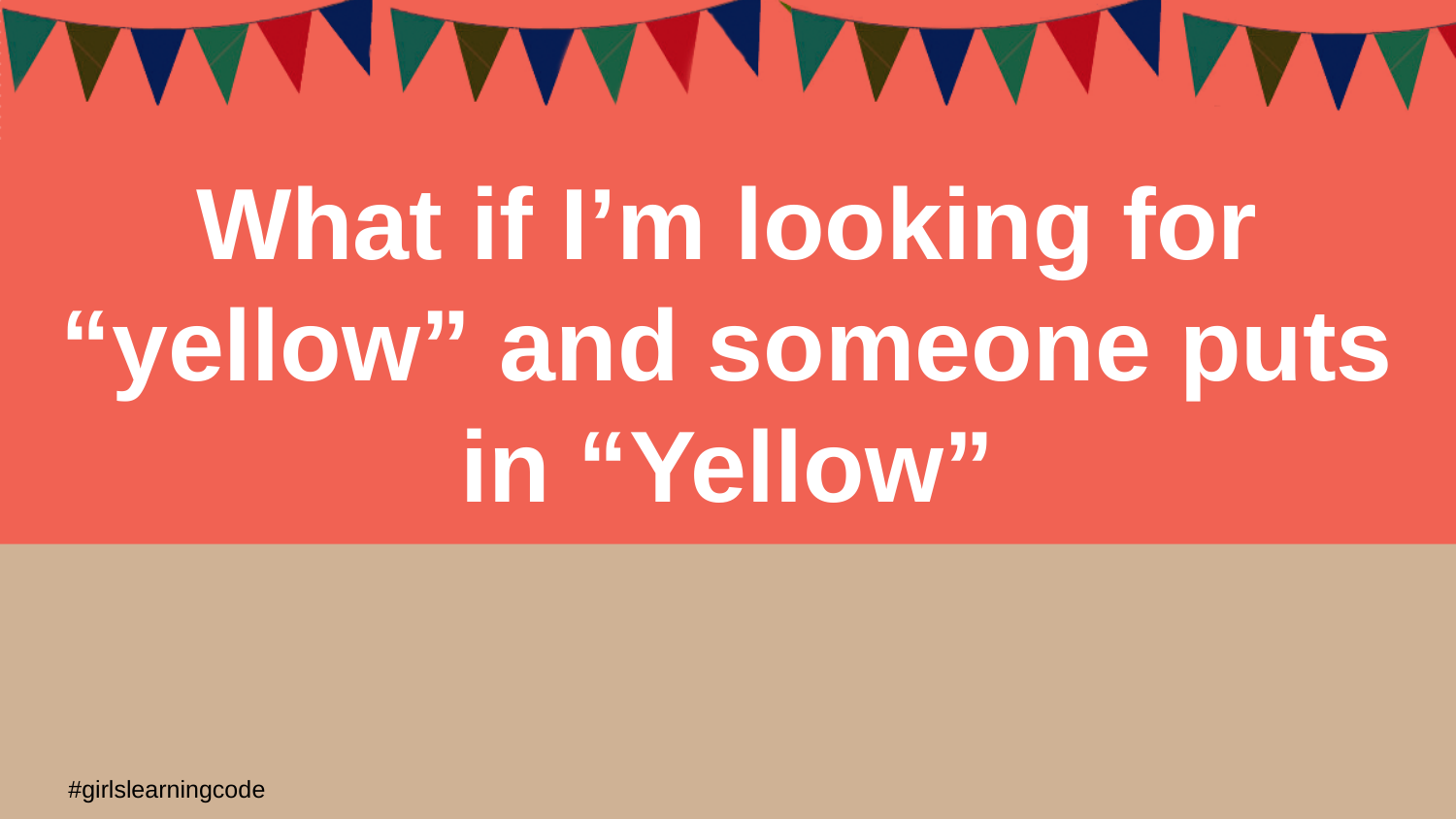

What if I’m looking for “yellow” and someone puts in “Yellow”